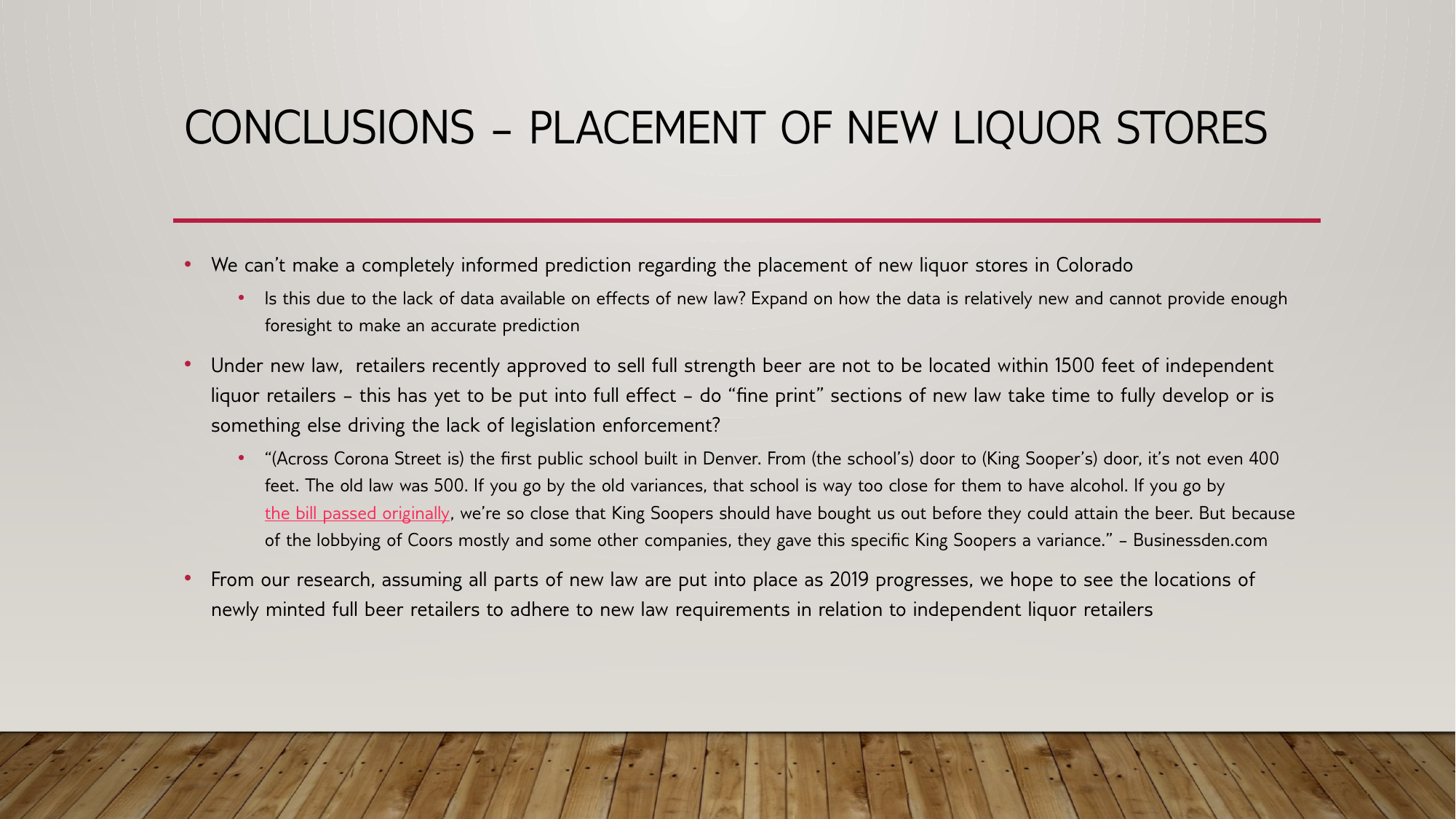

# Conclusions – Placement of New Liquor Stores
We can’t make a completely informed prediction regarding the placement of new liquor stores in Colorado
Is this due to the lack of data available on effects of new law? Expand on how the data is relatively new and cannot provide enough foresight to make an accurate prediction
Under new law,  retailers recently approved to sell full strength beer are not to be located within 1500 feet of independent liquor retailers – this has yet to be put into full effect – do “fine print” sections of new law take time to fully develop or is something else driving the lack of legislation enforcement?
“(Across Corona Street is) the first public school built in Denver. From (the school’s) door to (King Sooper’s) door, it’s not even 400 feet. The old law was 500. If you go by the old variances, that school is way too close for them to have alcohol. If you go by the bill passed originally, we’re so close that King Soopers should have bought us out before they could attain the beer. But because of the lobbying of Coors mostly and some other companies, they gave this specific King Soopers a variance.” – Businessden.com
From our research, assuming all parts of new law are put into place as 2019 progresses, we hope to see the locations of newly minted full beer retailers to adhere to new law requirements in relation to independent liquor retailers